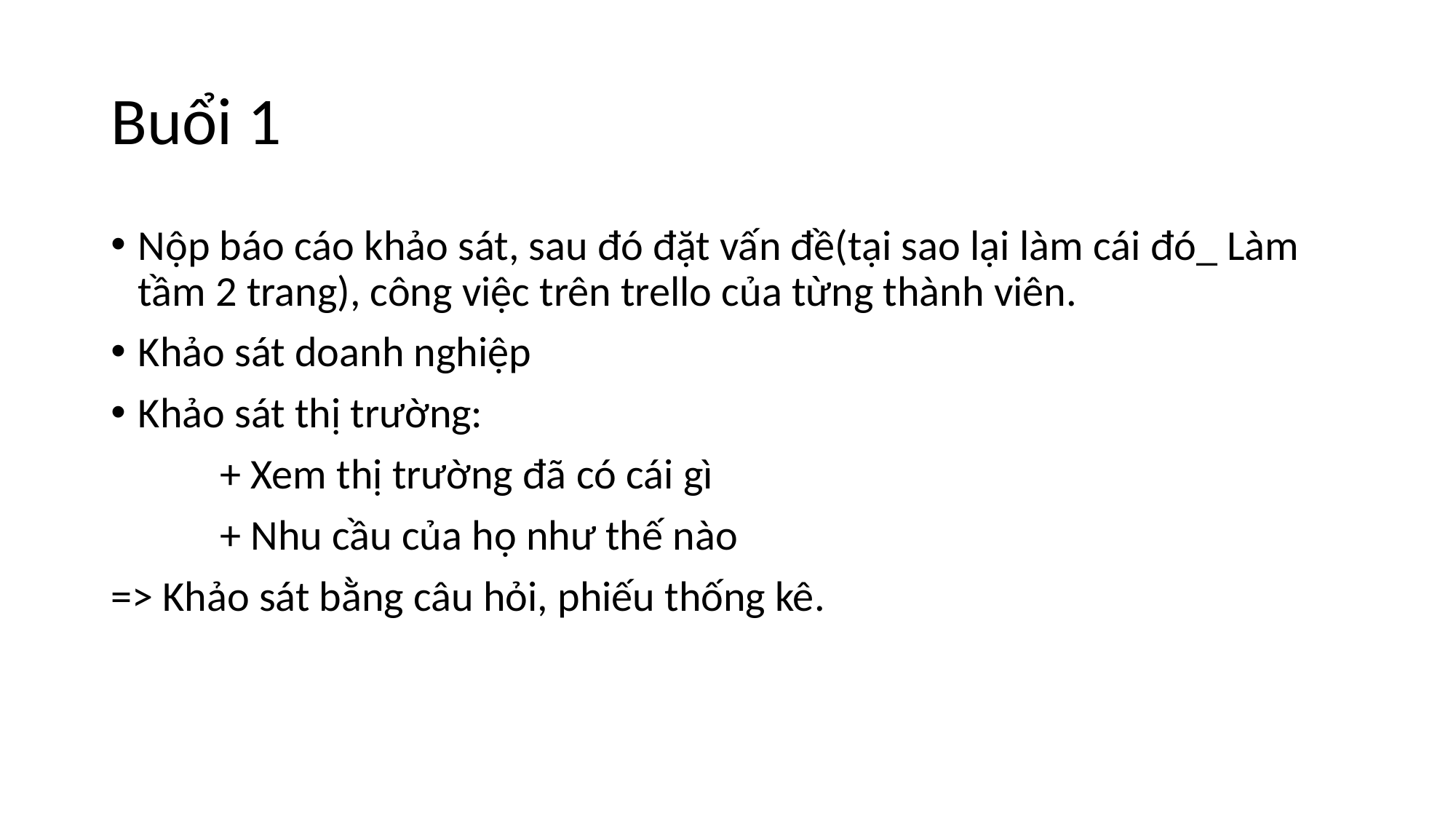

# Buổi 1
Nộp báo cáo khảo sát, sau đó đặt vấn đề(tại sao lại làm cái đó_ Làm tầm 2 trang), công việc trên trello của từng thành viên.
Khảo sát doanh nghiệp
Khảo sát thị trường:
	+ Xem thị trường đã có cái gì
	+ Nhu cầu của họ như thế nào
=> Khảo sát bằng câu hỏi, phiếu thống kê.